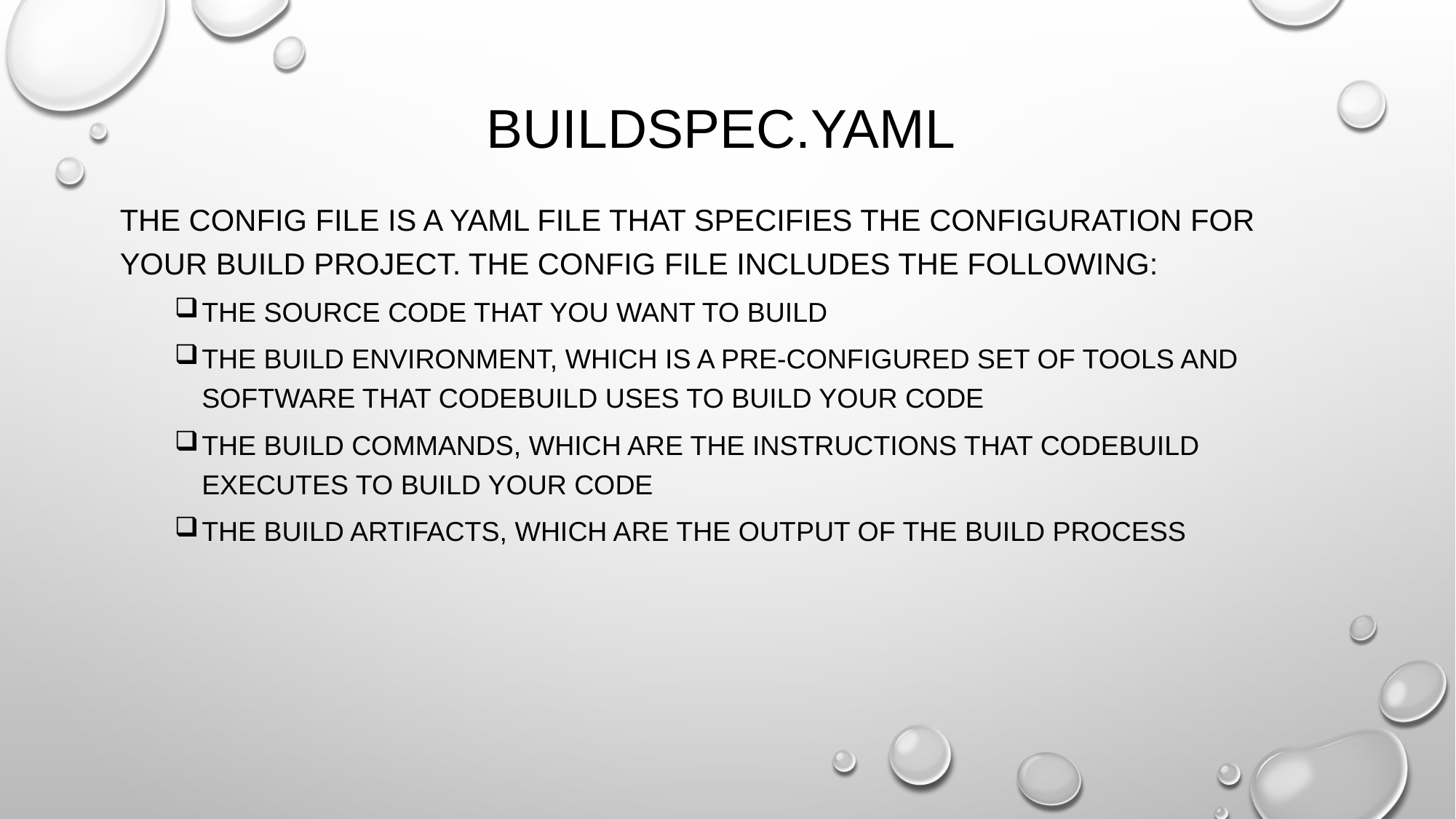

# Buildspec.yaml
The config file is a YAML file that specifies the configuration for your build project. The config file includes the following:
The source code that you want to build
The build environment, which is a pre-configured set of tools and software that CodeBuild uses to build your code
The build commands, which are the instructions that CodeBuild executes to build your code
The build artifacts, which are the output of the build process